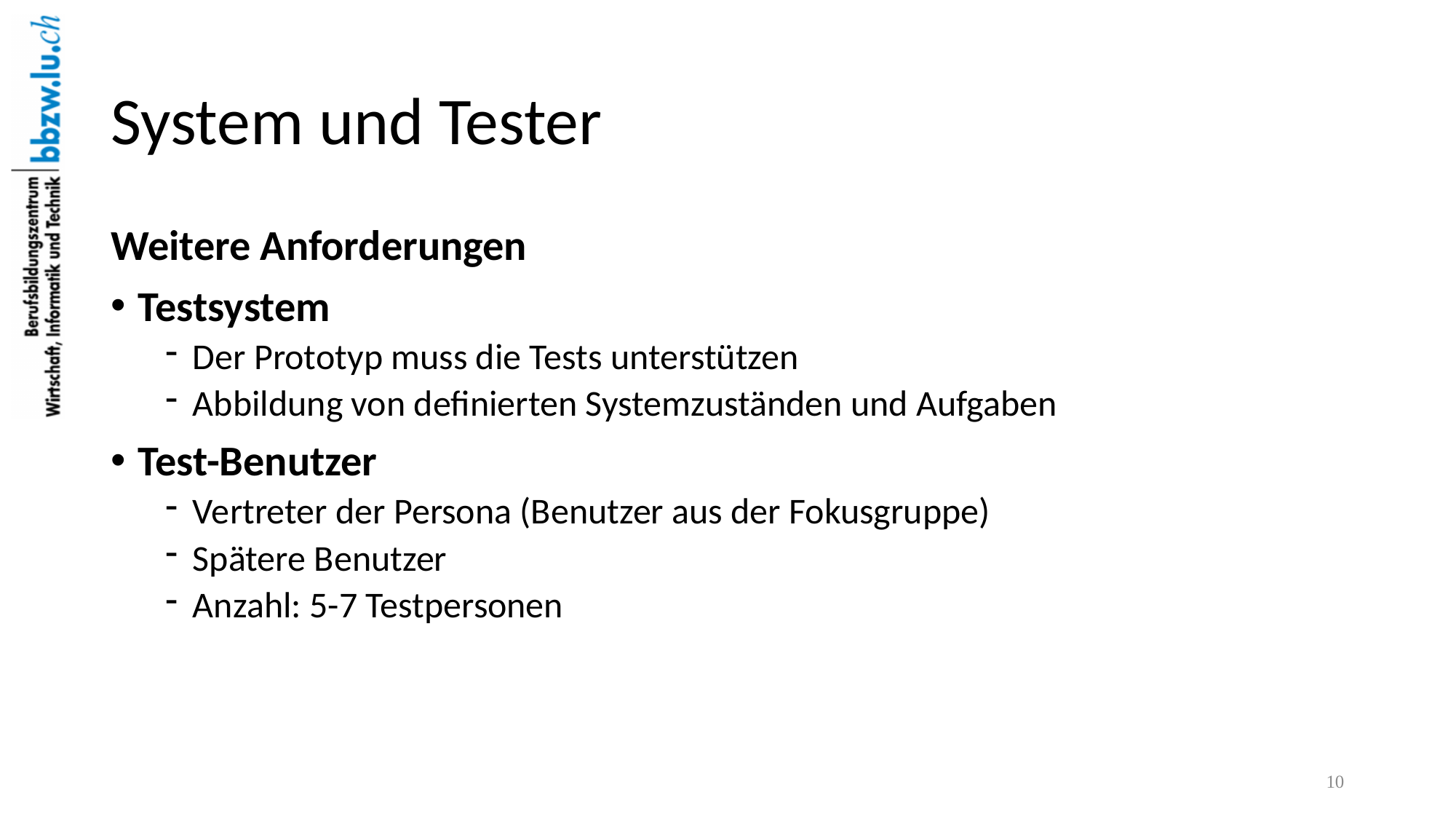

# System und Tester
Weitere Anforderungen
Testsystem
Der Prototyp muss die Tests unterstützen
Abbildung von definierten Systemzuständen und Aufgaben
Test-Benutzer
Vertreter der Persona (Benutzer aus der Fokusgruppe)
Spätere Benutzer
Anzahl: 5-7 Testpersonen

10